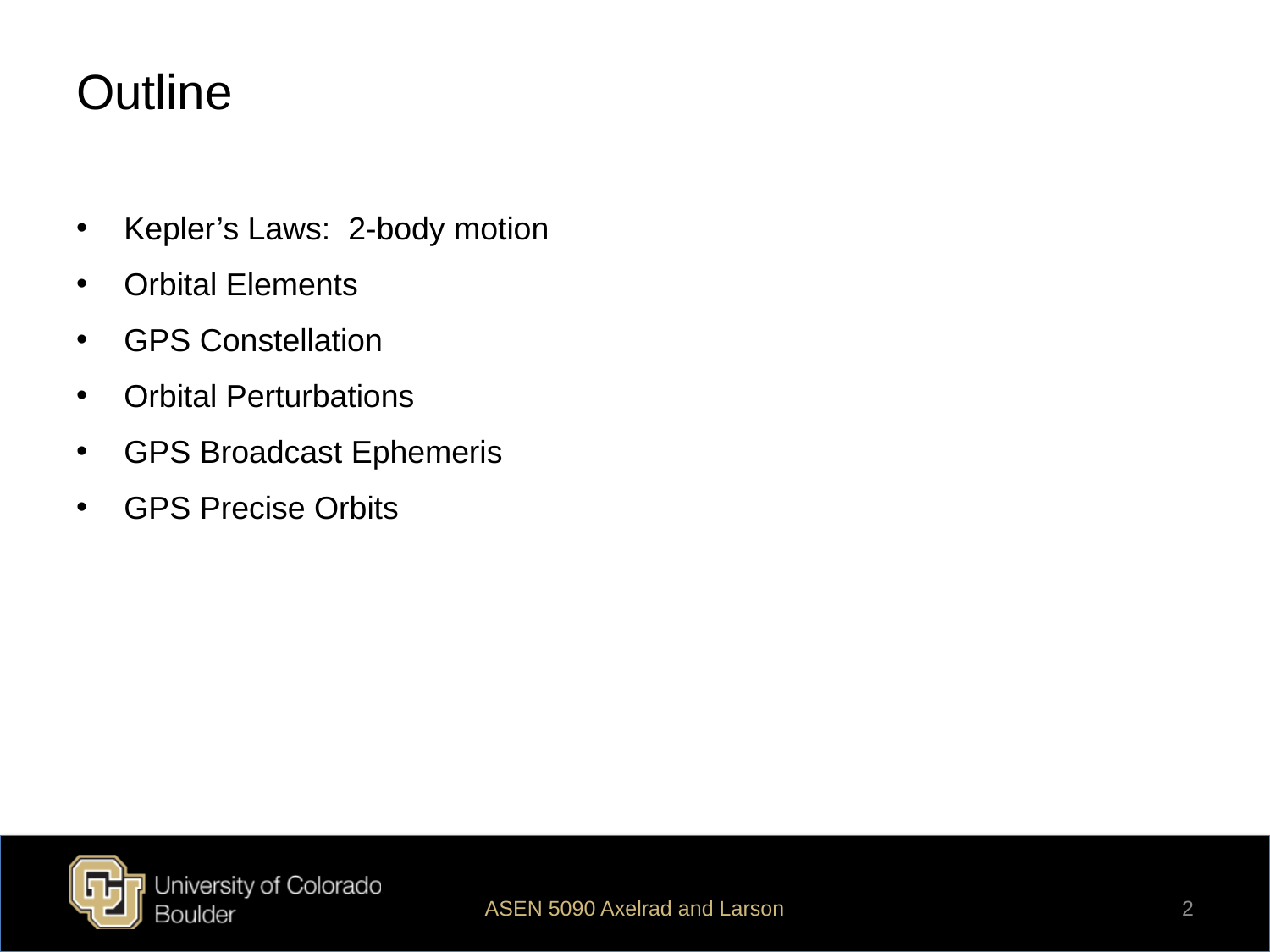

# Outline
Kepler’s Laws:  2-body motion
Orbital Elements
GPS Constellation
Orbital Perturbations
GPS Broadcast Ephemeris
GPS Precise Orbits
ASEN 5090 Axelrad and Larson
2